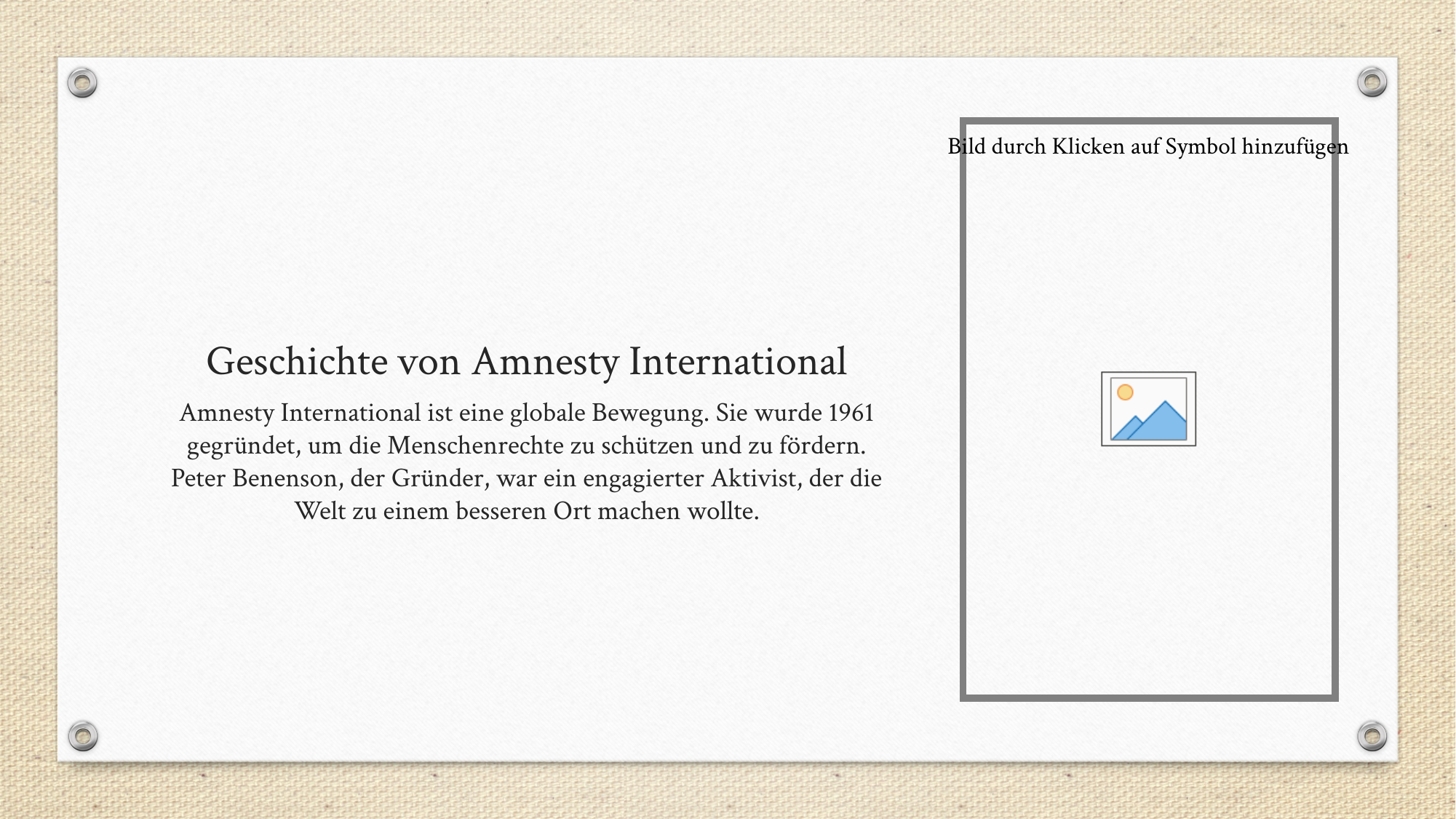

# Geschichte von Amnesty International
Amnesty International ist eine globale Bewegung. Sie wurde 1961 gegründet, um die Menschenrechte zu schützen und zu fördern. Peter Benenson, der Gründer, war ein engagierter Aktivist, der die Welt zu einem besseren Ort machen wollte.